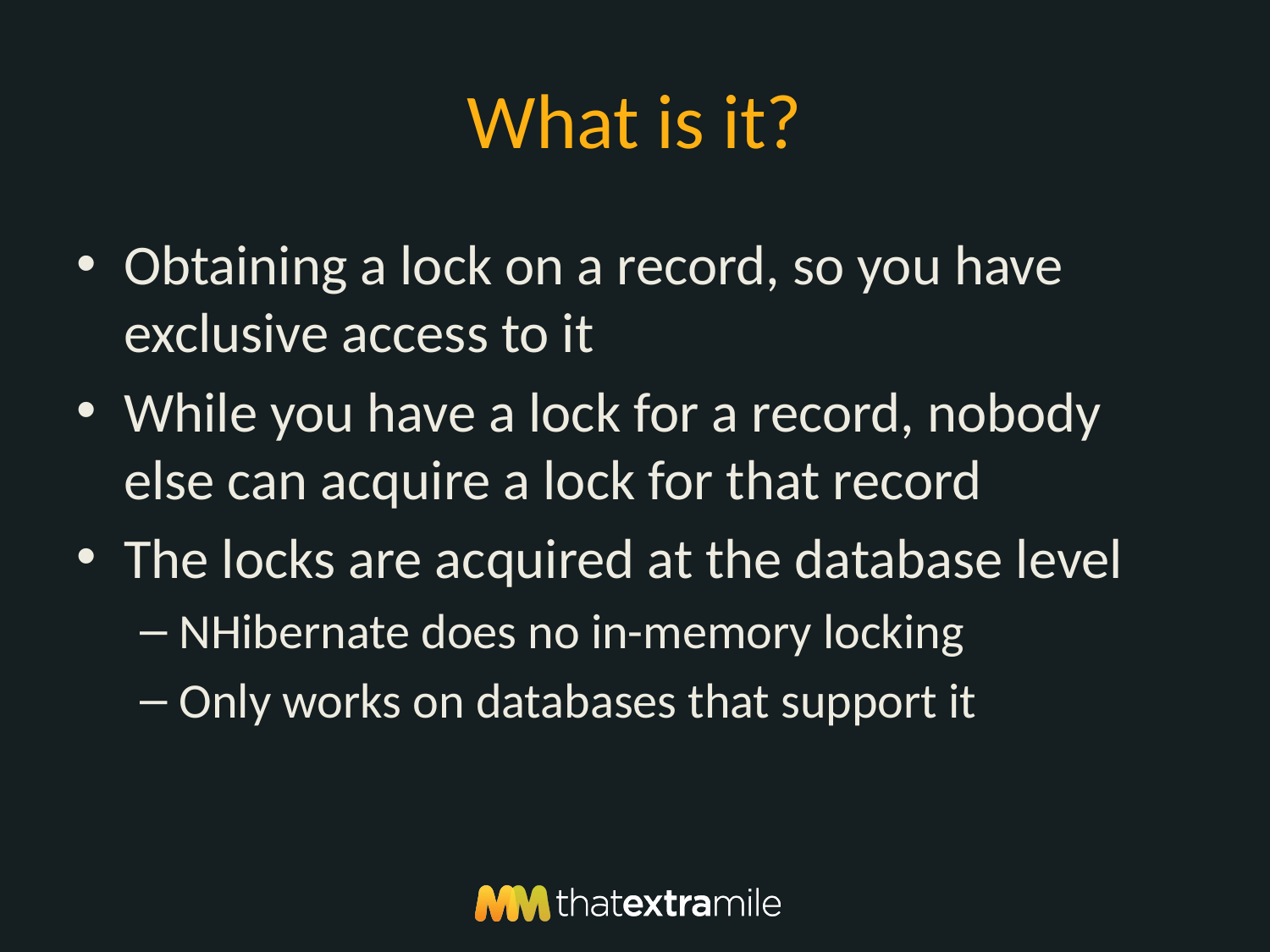

# What is it?
Obtaining a lock on a record, so you have exclusive access to it
While you have a lock for a record, nobody else can acquire a lock for that record
The locks are acquired at the database level
NHibernate does no in-memory locking
Only works on databases that support it